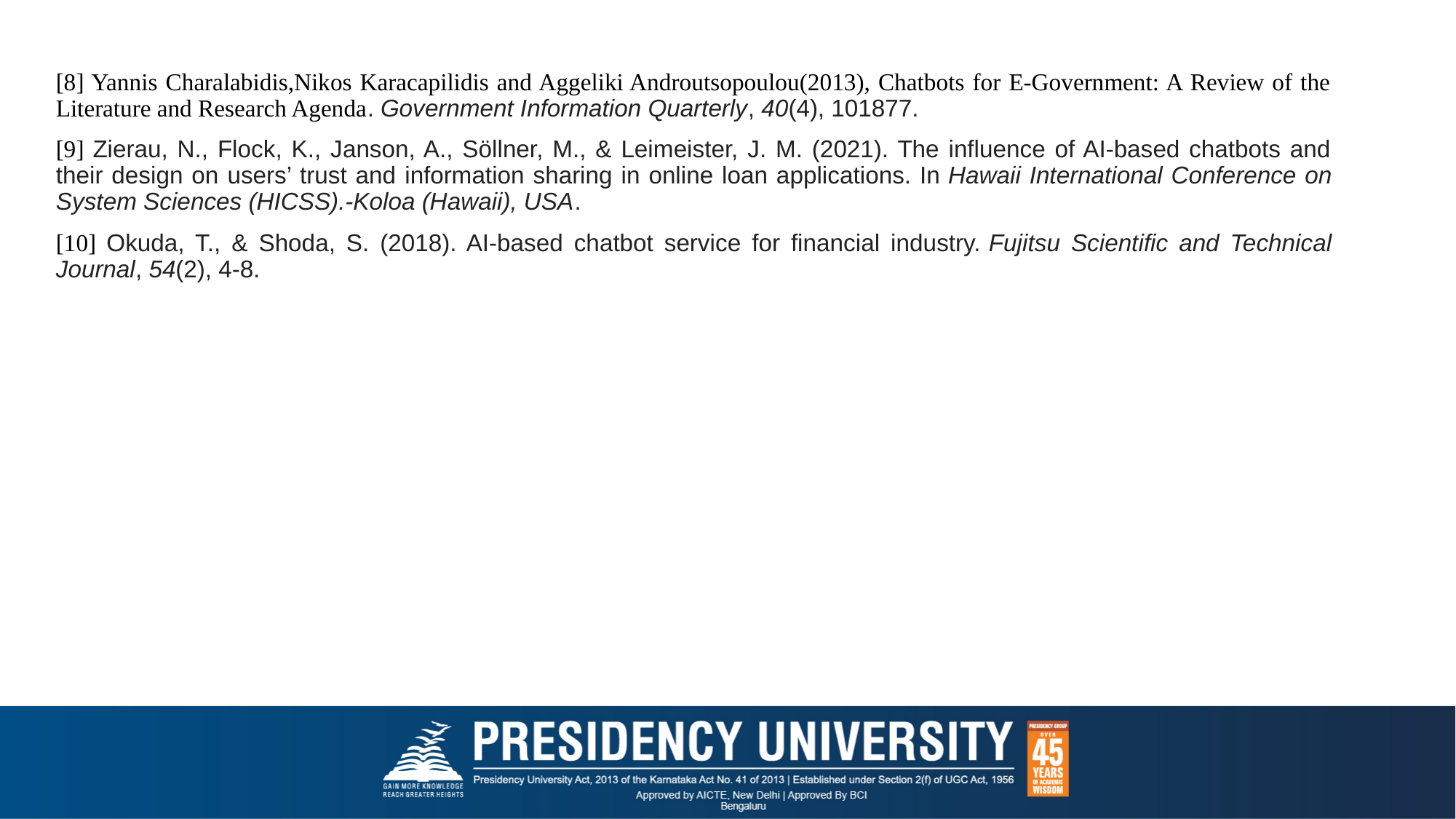

[8] Yannis Charalabidis,Nikos Karacapilidis and Aggeliki Androutsopoulou(2013), Chatbots for E-Government: A Review of the Literature and Research Agenda. Government Information Quarterly, 40(4), 101877.
[9] Zierau, N., Flock, K., Janson, A., Söllner, M., & Leimeister, J. M. (2021). The influence of AI-based chatbots and their design on users’ trust and information sharing in online loan applications. In Hawaii International Conference on System Sciences (HICSS).-Koloa (Hawaii), USA.
[10] Okuda, T., & Shoda, S. (2018). AI-based chatbot service for financial industry. Fujitsu Scientific and Technical Journal, 54(2), 4-8.